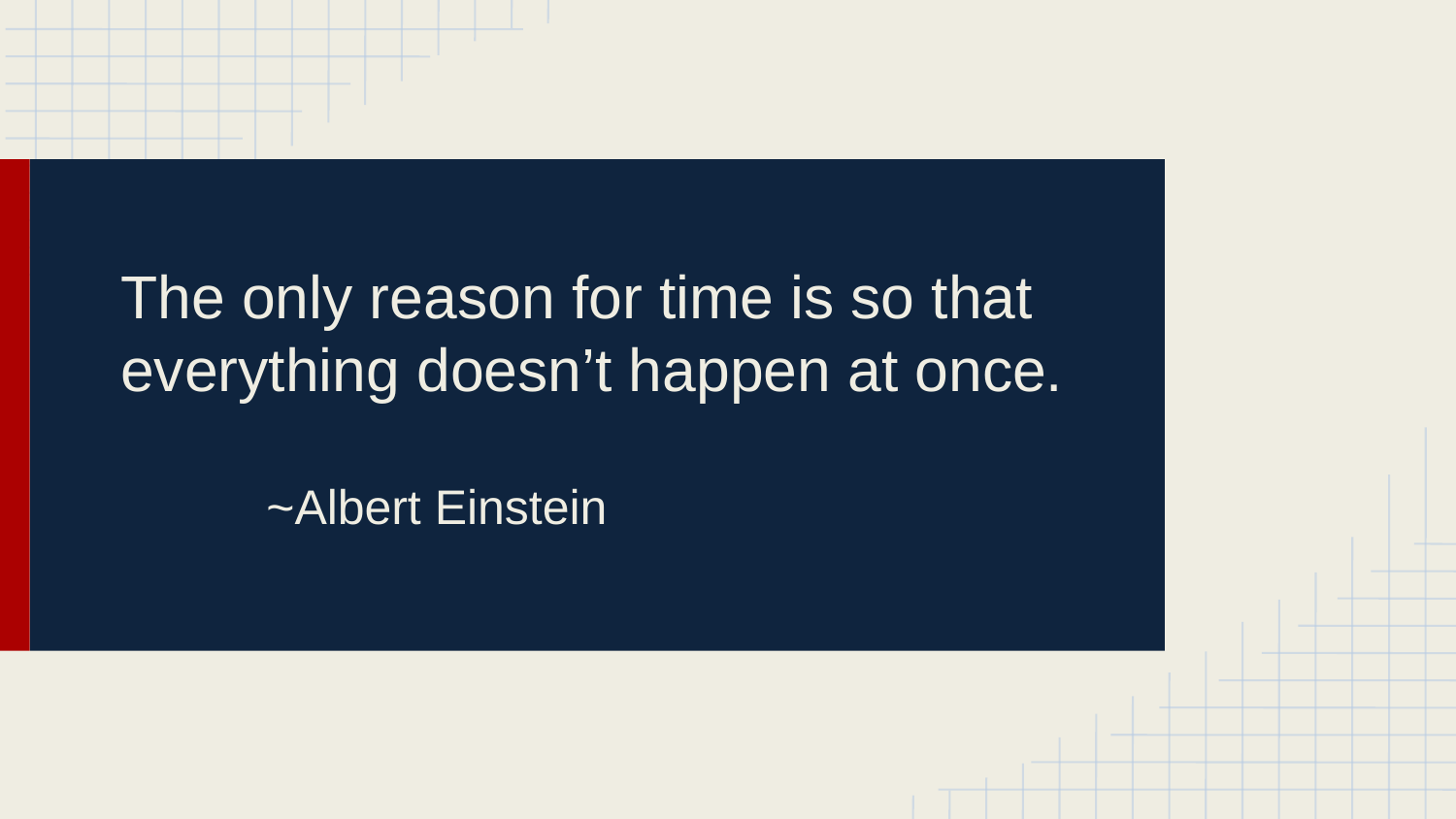

# The only reason for time is so that everything doesn’t happen at once.
							~Albert Einstein